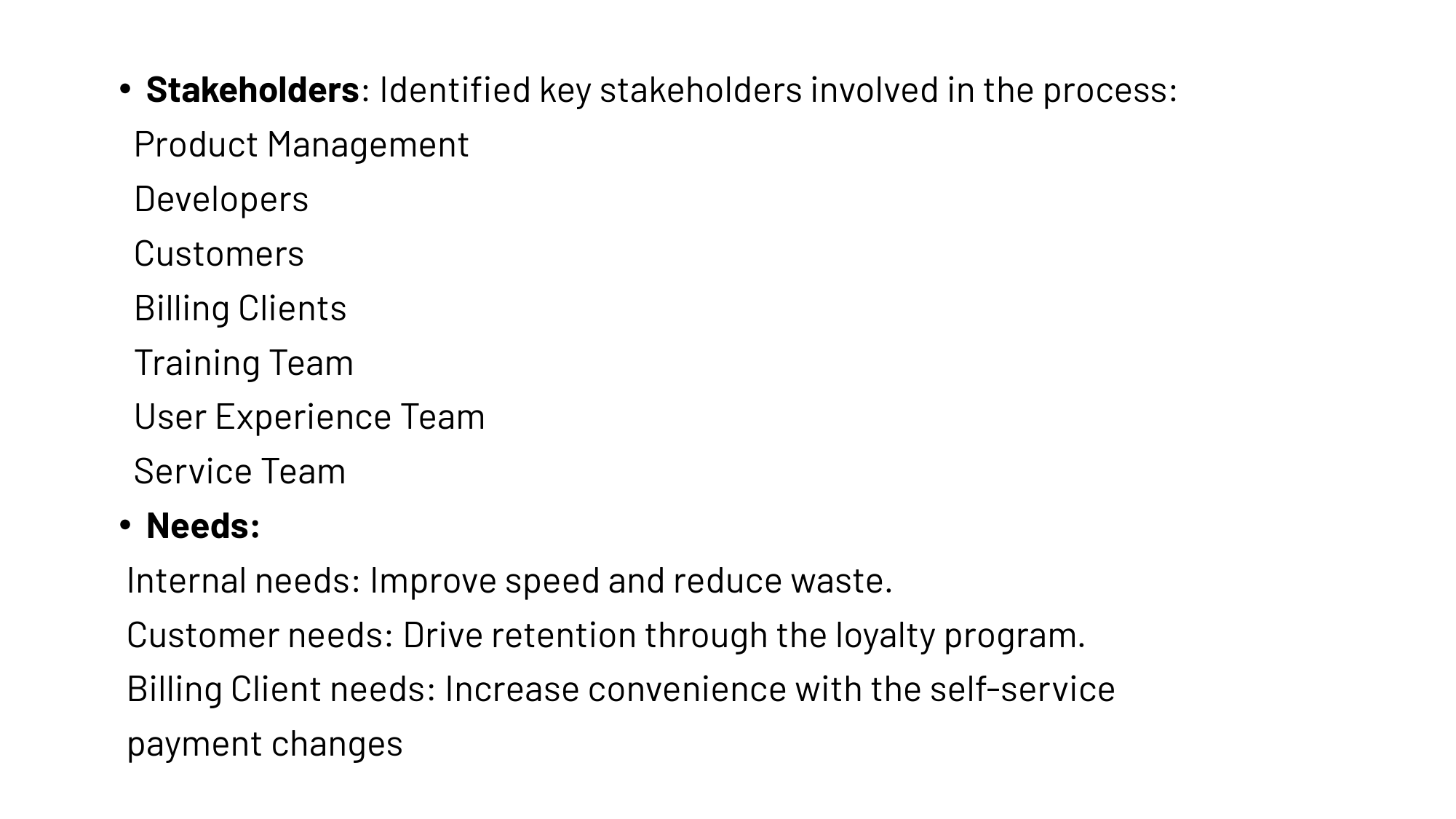

Stakeholders: Identified key stakeholders involved in the process:
  Product Management
  Developers
  Customers
  Billing Clients
  Training Team
  User Experience Team
  Service Team
Needs:
 Internal needs: Improve speed and reduce waste.
 Customer needs: Drive retention through the loyalty program.
 Billing Client needs: Increase convenience with the self-service
 payment changes